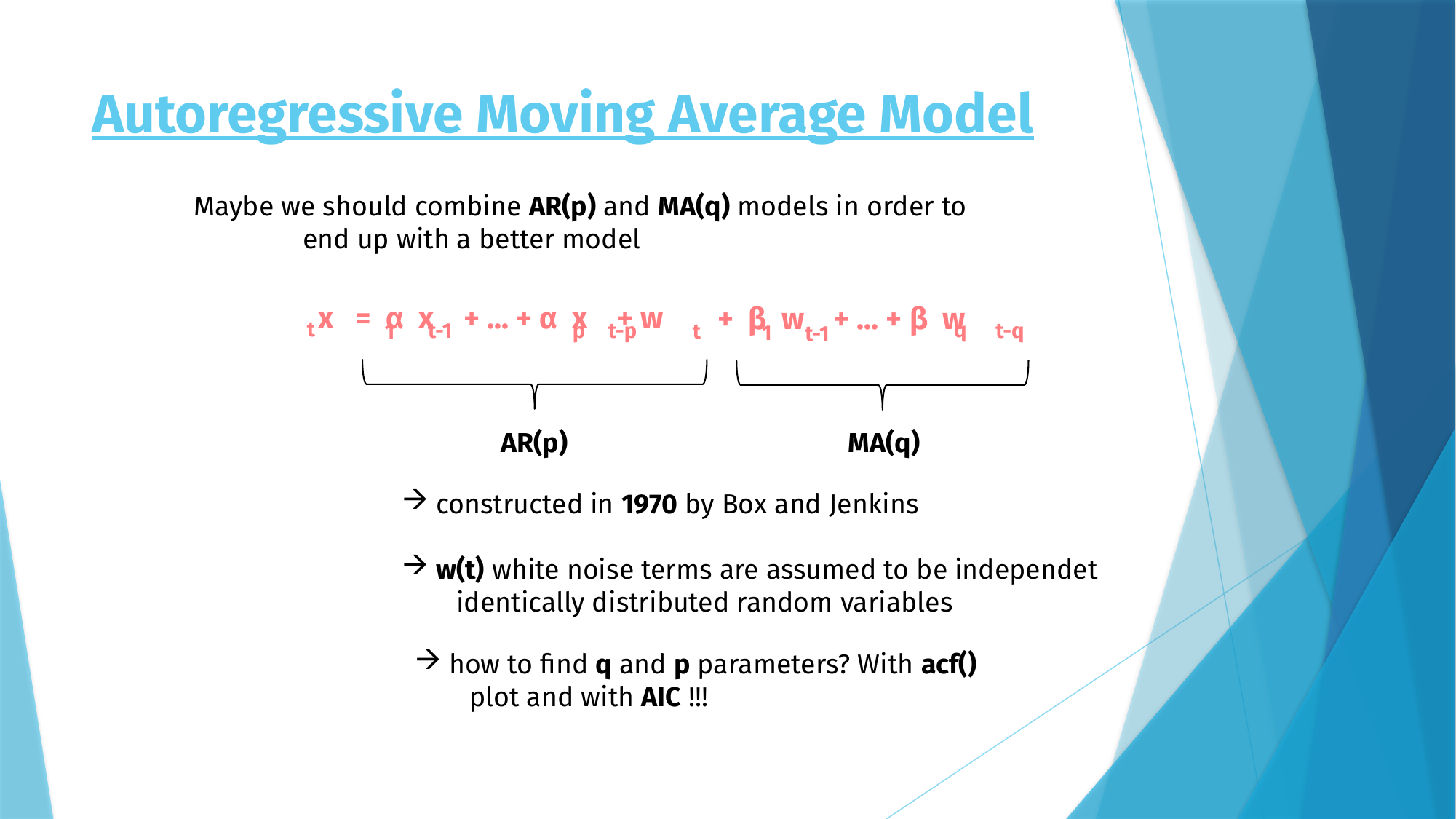

# Autoregressive Moving Average Model
Maybe we should combine AR(p) and MA(q) models in order to
	end up with a better model

x   =  α  x    + ... + α  x    + w
               +  β  w    + ... + β  w
t
q
p
t-p
t-1
t-q
t
1
1
t-1
AR(p)
MA(q)
constructed in 1970 by Box and Jenkins

w(t) white noise terms are assumed to be independet
identically distributed random variables
how to find q and p parameters? With acf()
plot and with AIC !!!